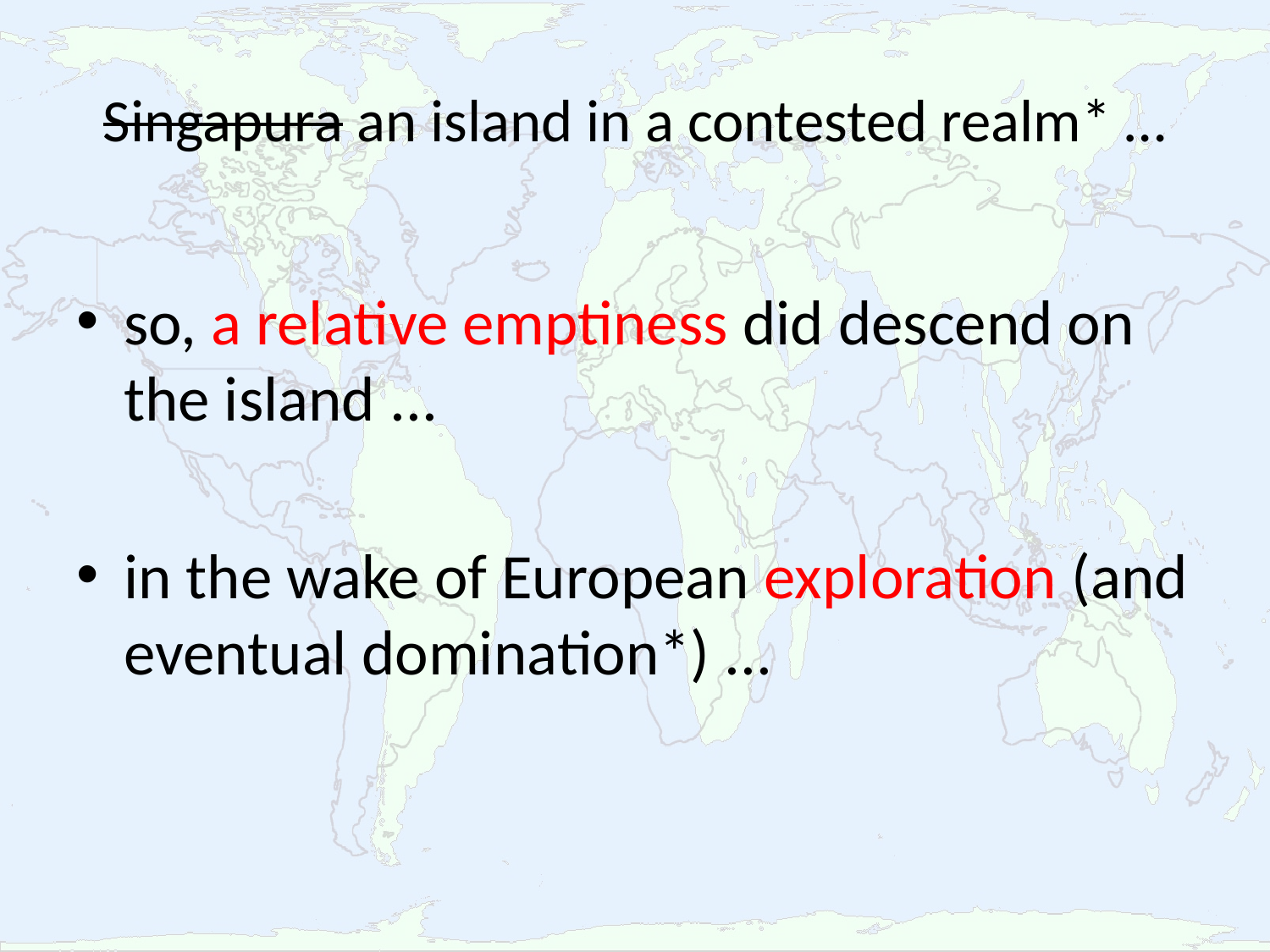

# Singapura an island in a contested realm* …

so, a relative emptiness did descend on the island ...

in the wake of European exploration (and eventual domination*) ...